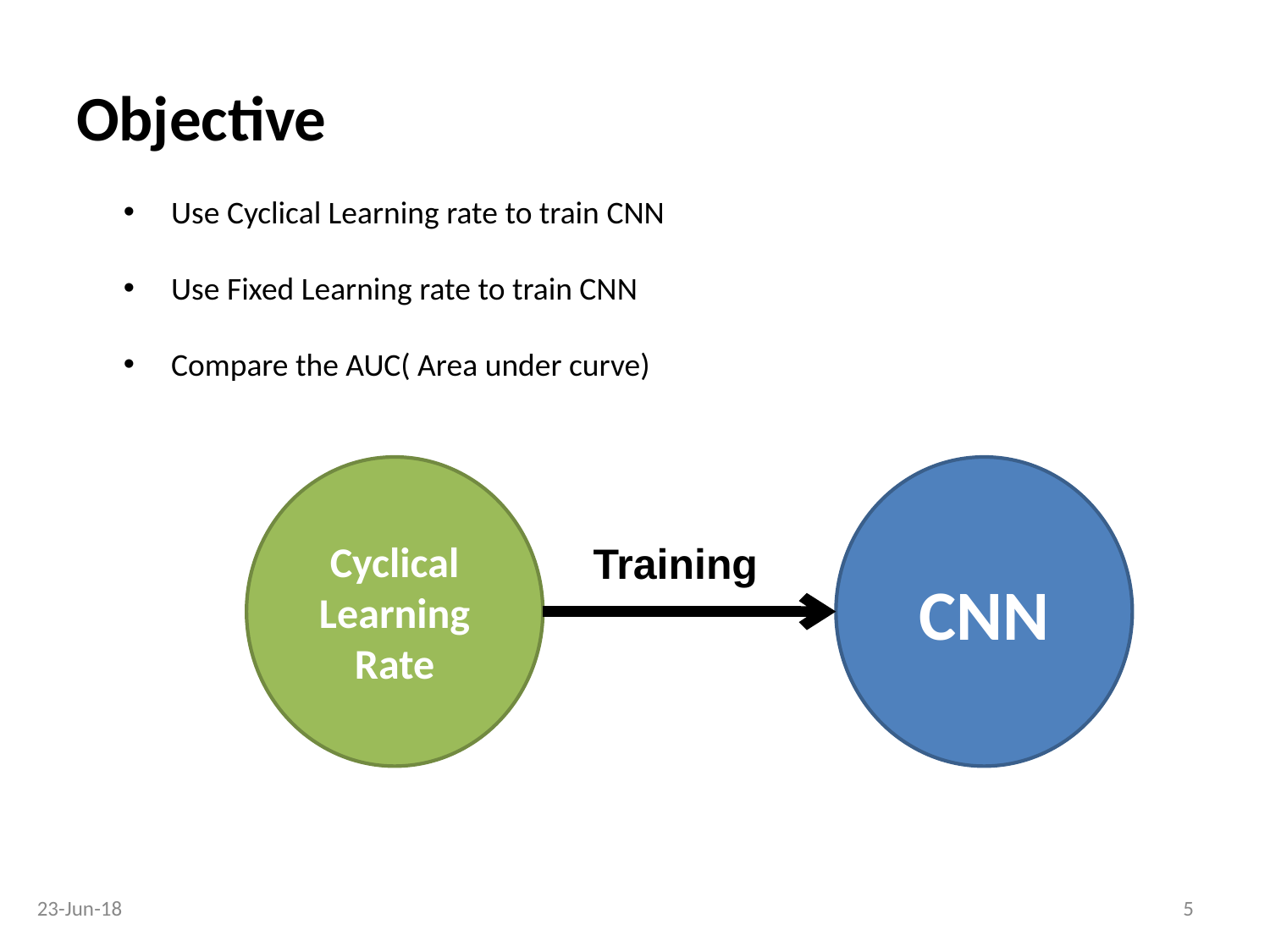

# Objective
Use Cyclical Learning rate to train CNN
Use Fixed Learning rate to train CNN
Compare the AUC( Area under curve)
Cyclical Learning Rate
CNN
Training
23-Jun-18
5